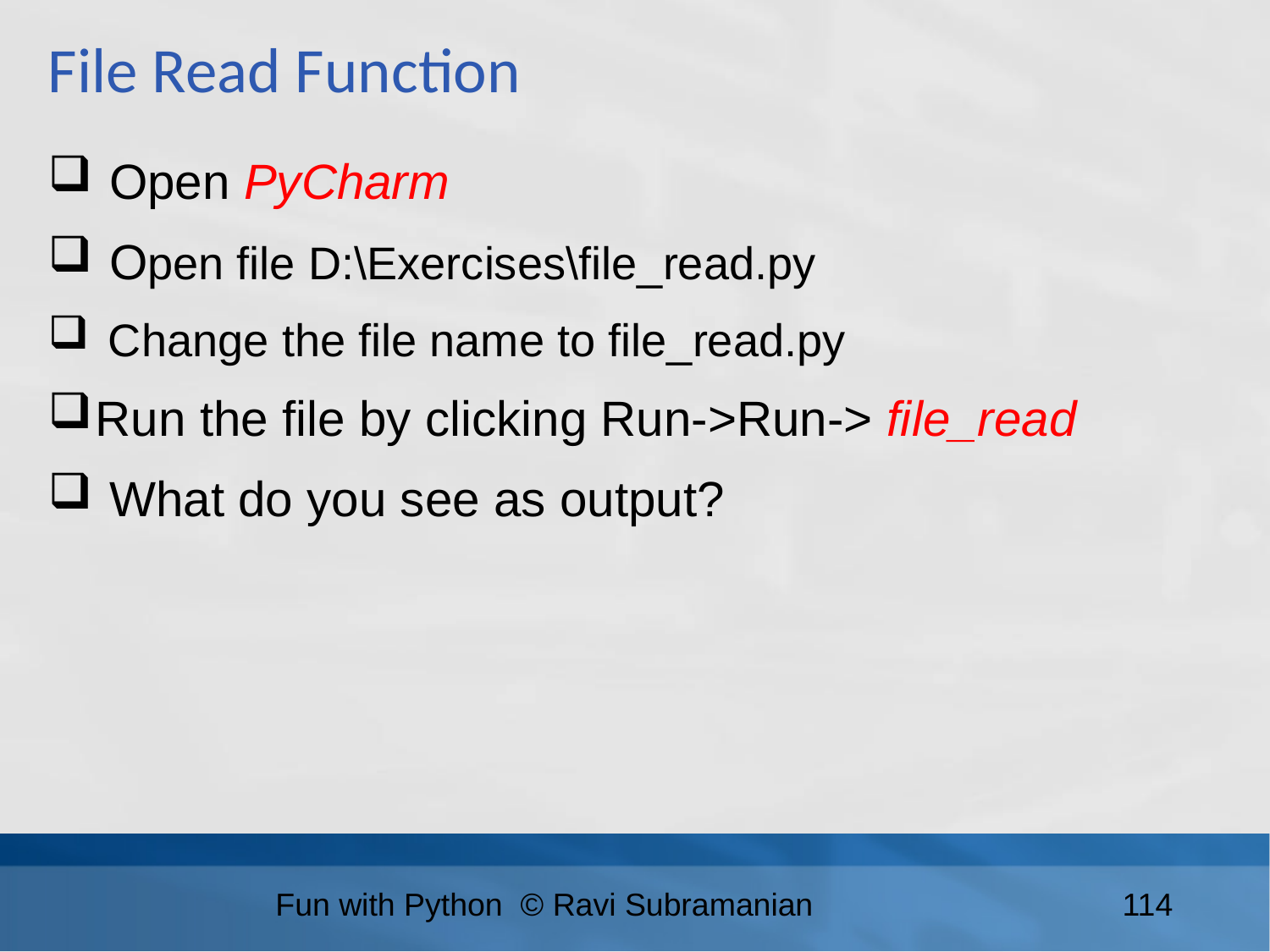

File Read Function
 Open PyCharm
 Open file D:\Exercises\file_read.py
 Change the file name to file_read.py
Run the file by clicking Run->Run-> file_read
 What do you see as output?